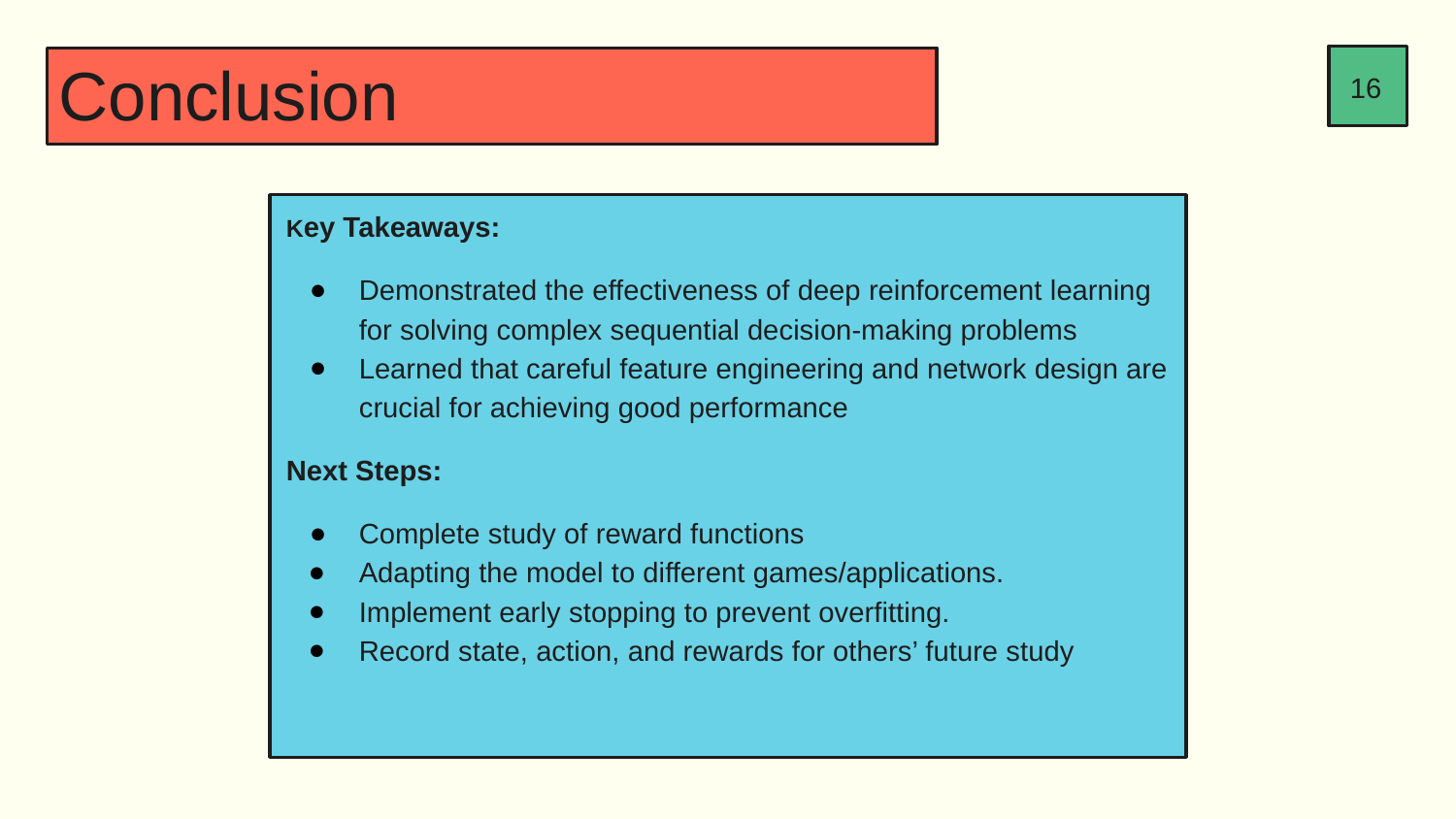

16
# Conclusion
Key Takeaways:
Demonstrated the effectiveness of deep reinforcement learning for solving complex sequential decision-making problems
Learned that careful feature engineering and network design are crucial for achieving good performance
Next Steps:
Complete study of reward functions
Adapting the model to different games/applications.
Implement early stopping to prevent overfitting.
Record state, action, and rewards for others’ future study